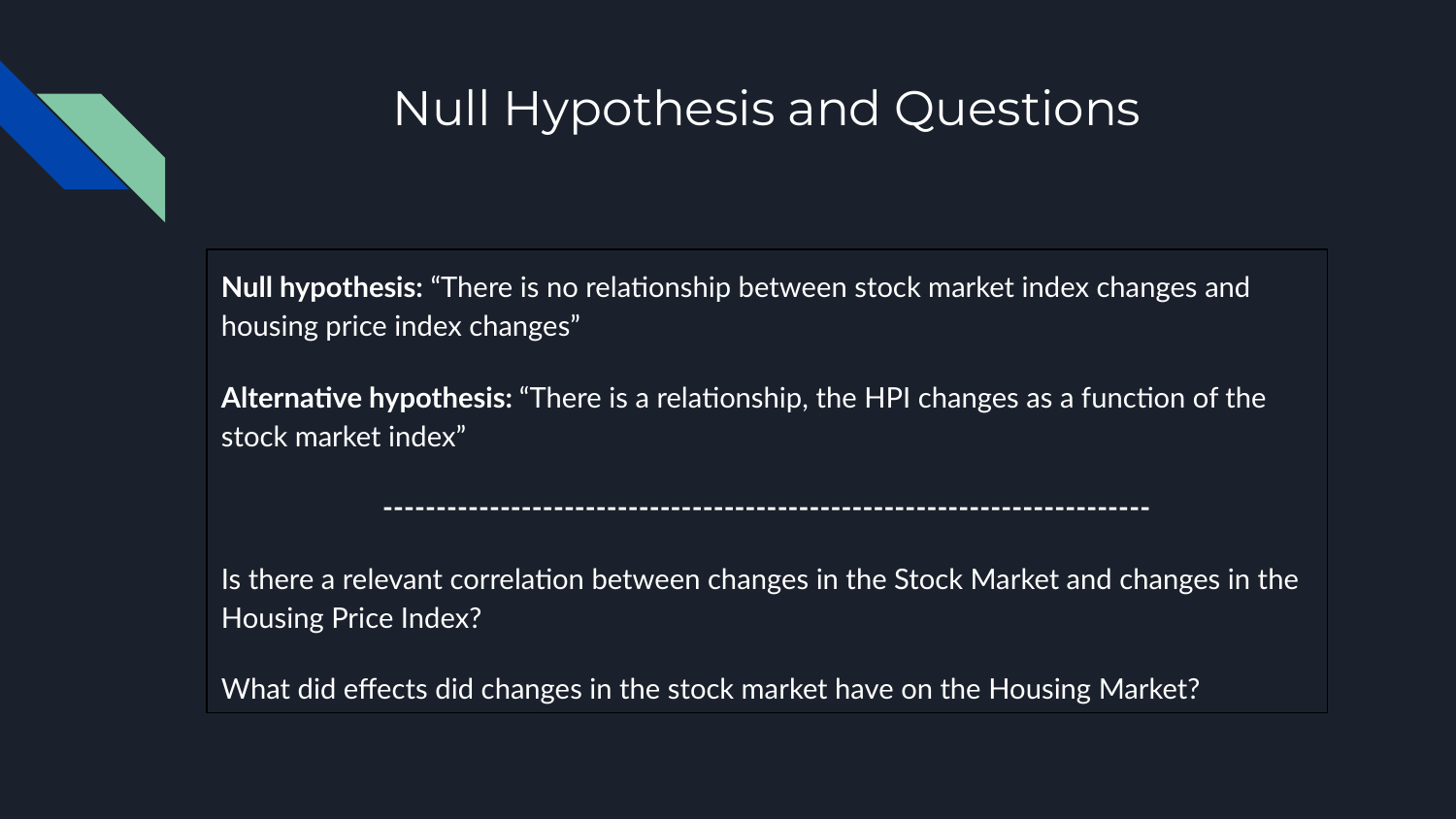

# Null Hypothesis and Questions
Null hypothesis: “There is no relationship between stock market index changes and housing price index changes”
Alternative hypothesis: “There is a relationship, the HPI changes as a function of the stock market index”
------------------------------------------------------------------------
Is there a relevant correlation between changes in the Stock Market and changes in the Housing Price Index?
What did effects did changes in the stock market have on the Housing Market?